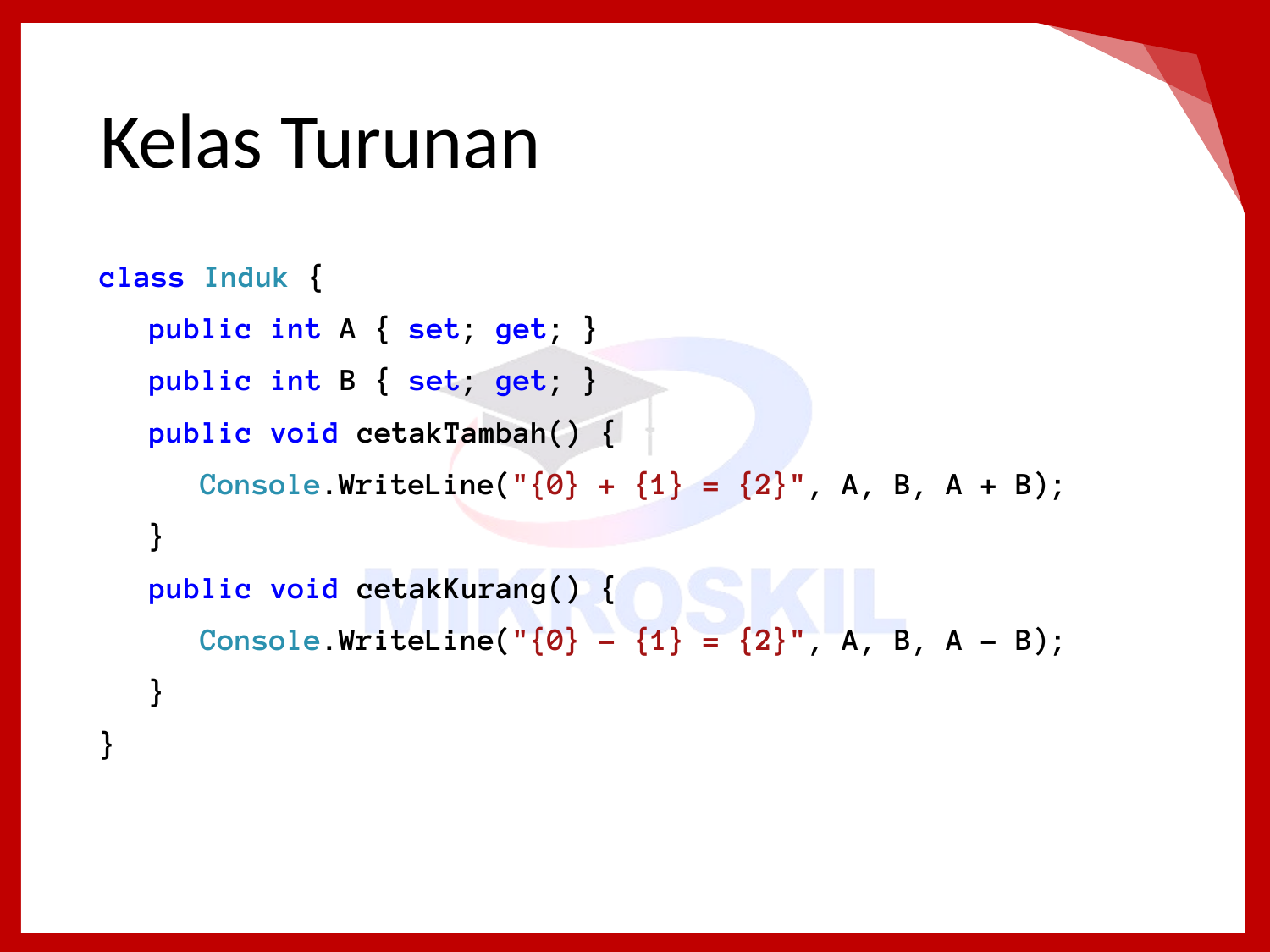

# Kelas Turunan
class Induk {
public int A { set; get; }
public int B { set; get; }
public void cetakTambah() {
Console.WriteLine("{0} + {1} = {2}", A, B, A + B);
}
public void cetakKurang() {
Console.WriteLine("{0} - {1} = {2}", A, B, A - B);
}
}